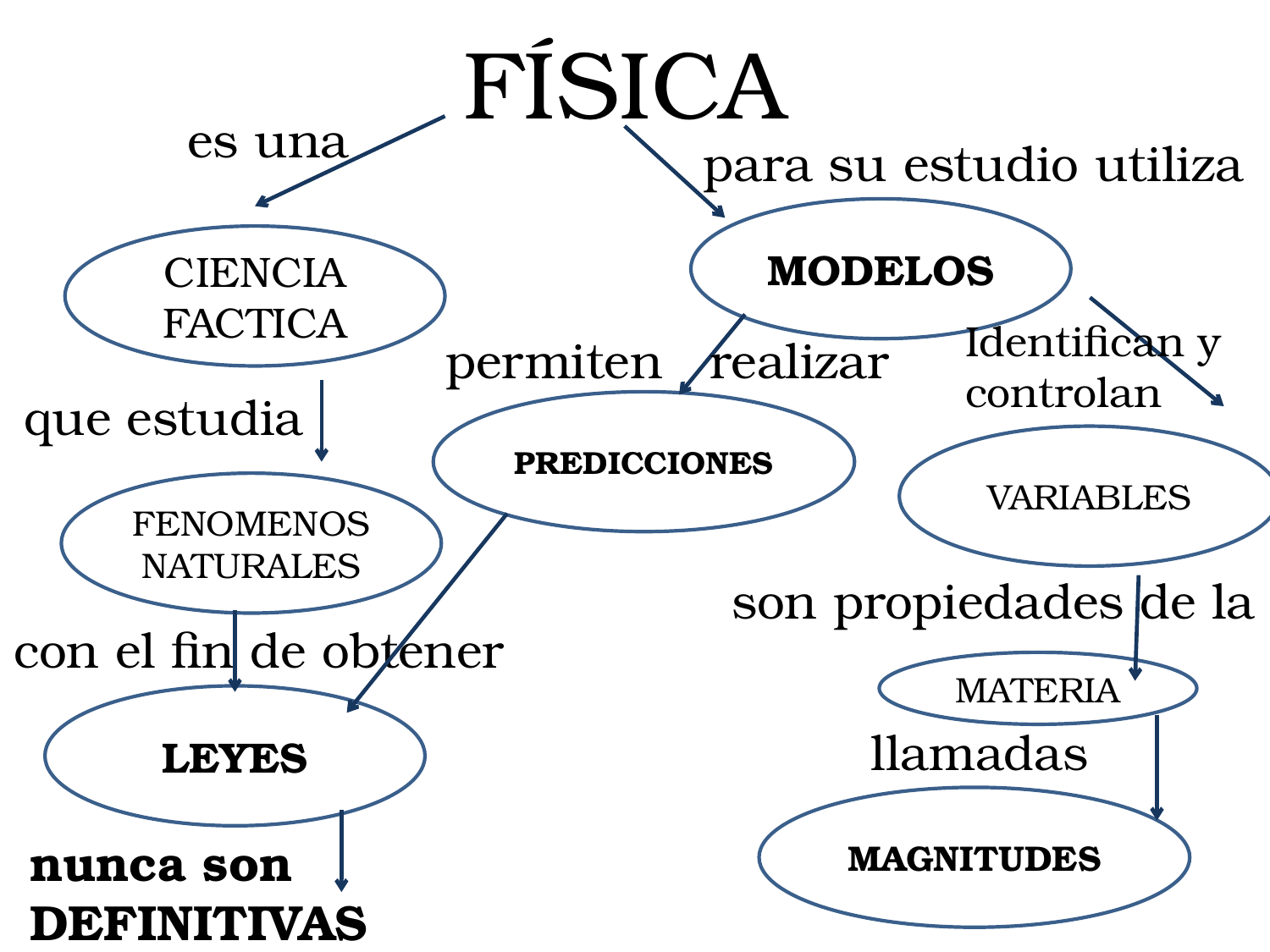

# FÍSICA
es una
para su estudio utiliza
MODELOS
CIENCIA FACTICA
Identifican y controlan
permiten   realizar
que estudia
PREDICCIONES
VARIABLES
FENOMENOS NATURALES
son propiedades de la
con el fin de obtener
MATERIA
LEYES
llamadas
MAGNITUDES
nunca son DEFINITIVAS